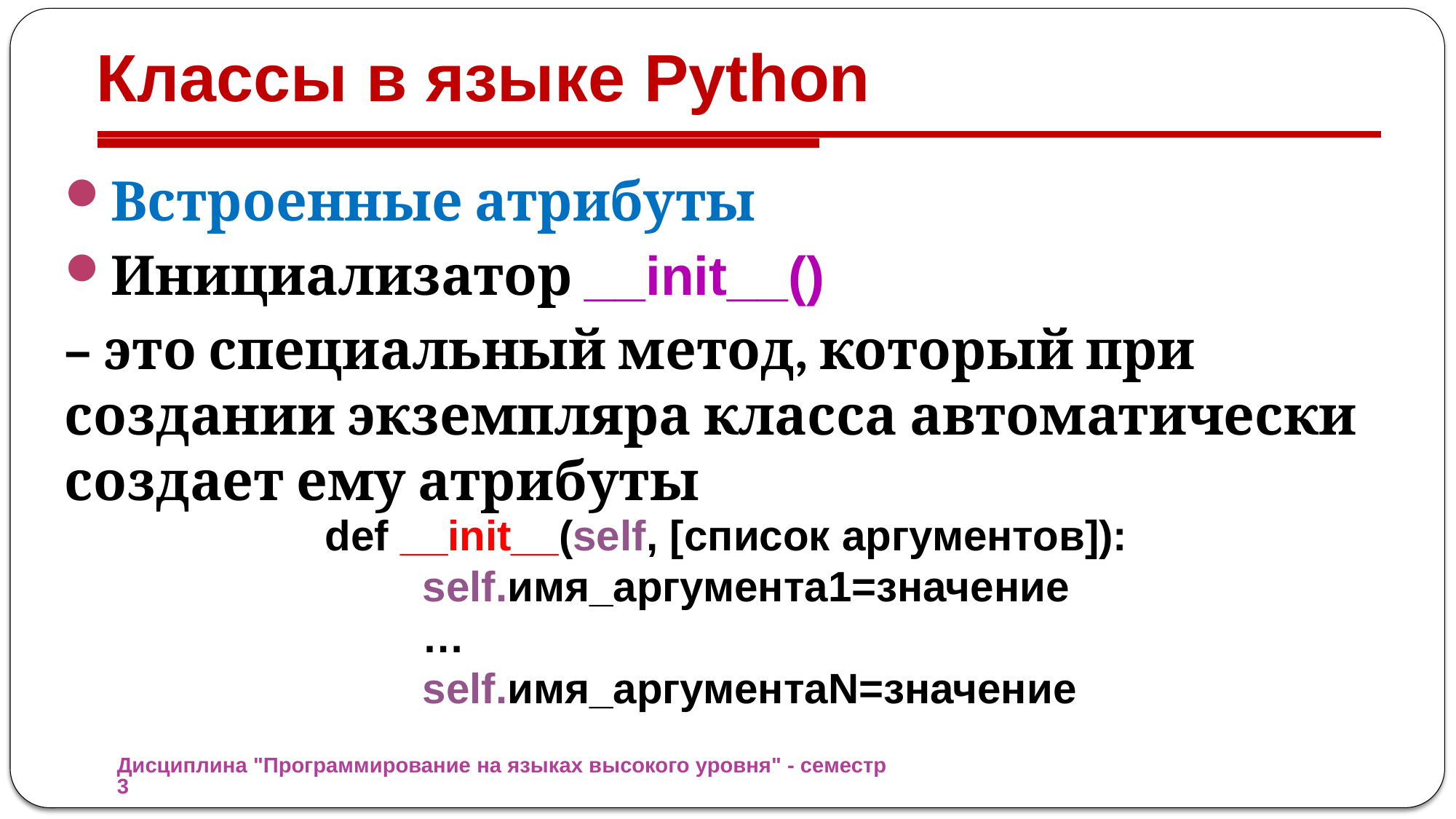

# Классы в языке Python
Встроенные атрибуты
Инициализатор __init__()
– это специальный метод, который при создании экземпляра класса автоматически создает ему атрибуты

 def __init__(self, [список аргументов]):
	self.имя_аргумента1=значение
	…
	self.имя_аргументаN=значение
Дисциплина "Программирование на языках высокого уровня" - семестр 3